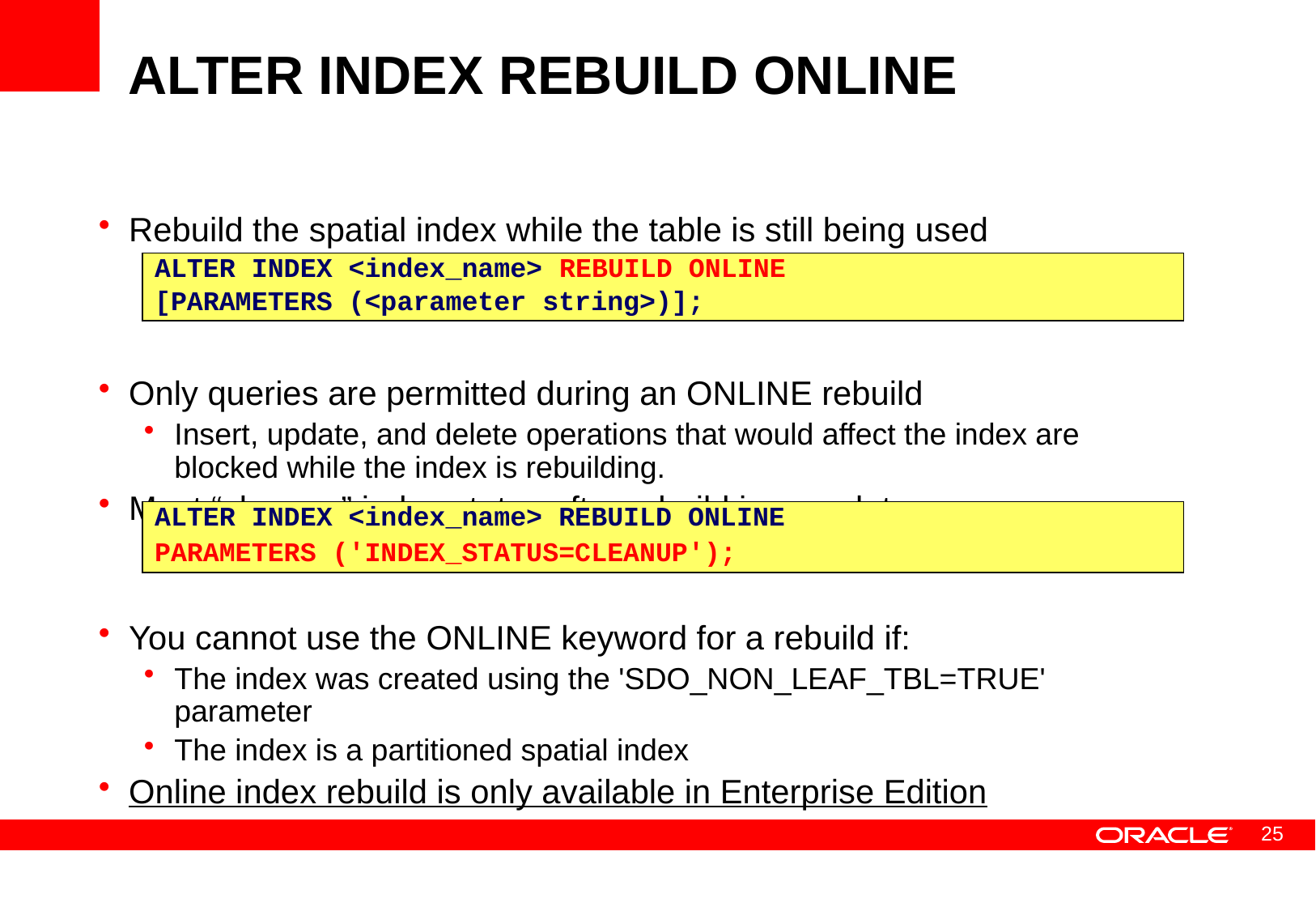

# ALTER INDEX REBUILD ONLINE
Rebuild the spatial index while the table is still being used

Only queries are permitted during an ONLINE rebuild
Insert, update, and delete operations that would affect the index are blocked while the index is rebuilding.
Must “cleanup” index status after rebuild is complete

You cannot use the ONLINE keyword for a rebuild if:
The index was created using the 'SDO_NON_LEAF_TBL=TRUE' parameter
The index is a partitioned spatial index
Online index rebuild is only available in Enterprise Edition
ALTER INDEX <index_name> REBUILD ONLINE
[PARAMETERS (<parameter string>)];
ALTER INDEX <index_name> REBUILD ONLINE
PARAMETERS ('INDEX_STATUS=CLEANUP');